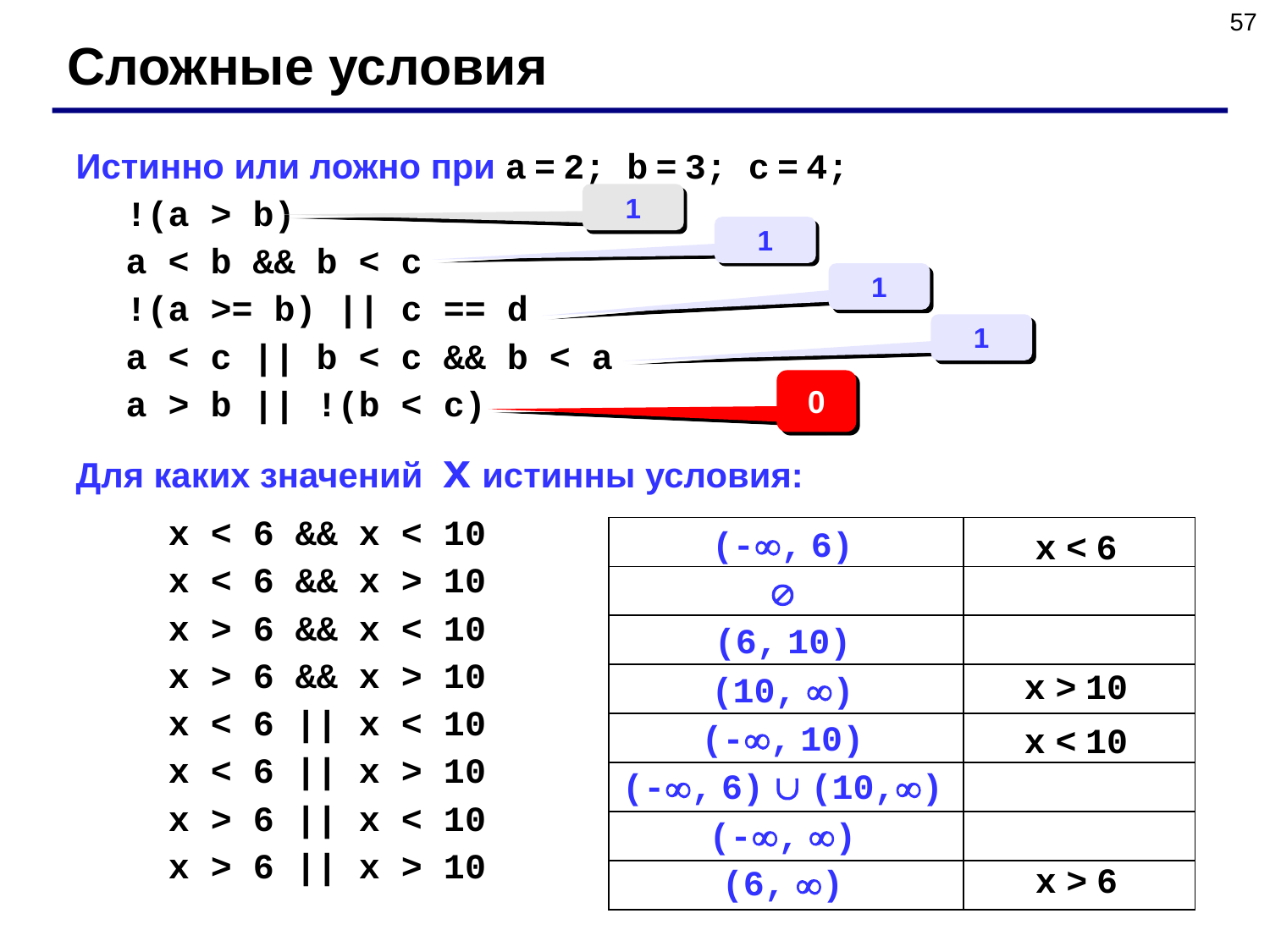

57
Сложные условия

Истинно или ложно при a = 2; b = 3; c = 4;
!(a > b)
a < b && b < c
!(a >= b) || c == d
a < c || b < c && b < a
a > b || !(b < c)
Для каких значений  x истинны условия:
  x < 6 && x < 10
  x < 6 && x > 10
  x > 6 && x < 10
  x > 6 && x > 10
  x < 6 || x < 10
  x < 6 || x > 10
  x > 6 || x < 10
  x > 6 || x > 10
1
1
1
1
0
(-∞, 6)
|  |  |
| --- | --- |
|  |  |
|  |  |
|  |  |
|  |  |
|  |  |
|  |  |
|  |  |
x < 6
∅
(6, 10)
x > 10
(10, ∞)
(-∞, 10)
x < 10
(-∞, 6) ∪ (10,∞)
(-∞, ∞)
x > 6
(6, ∞)